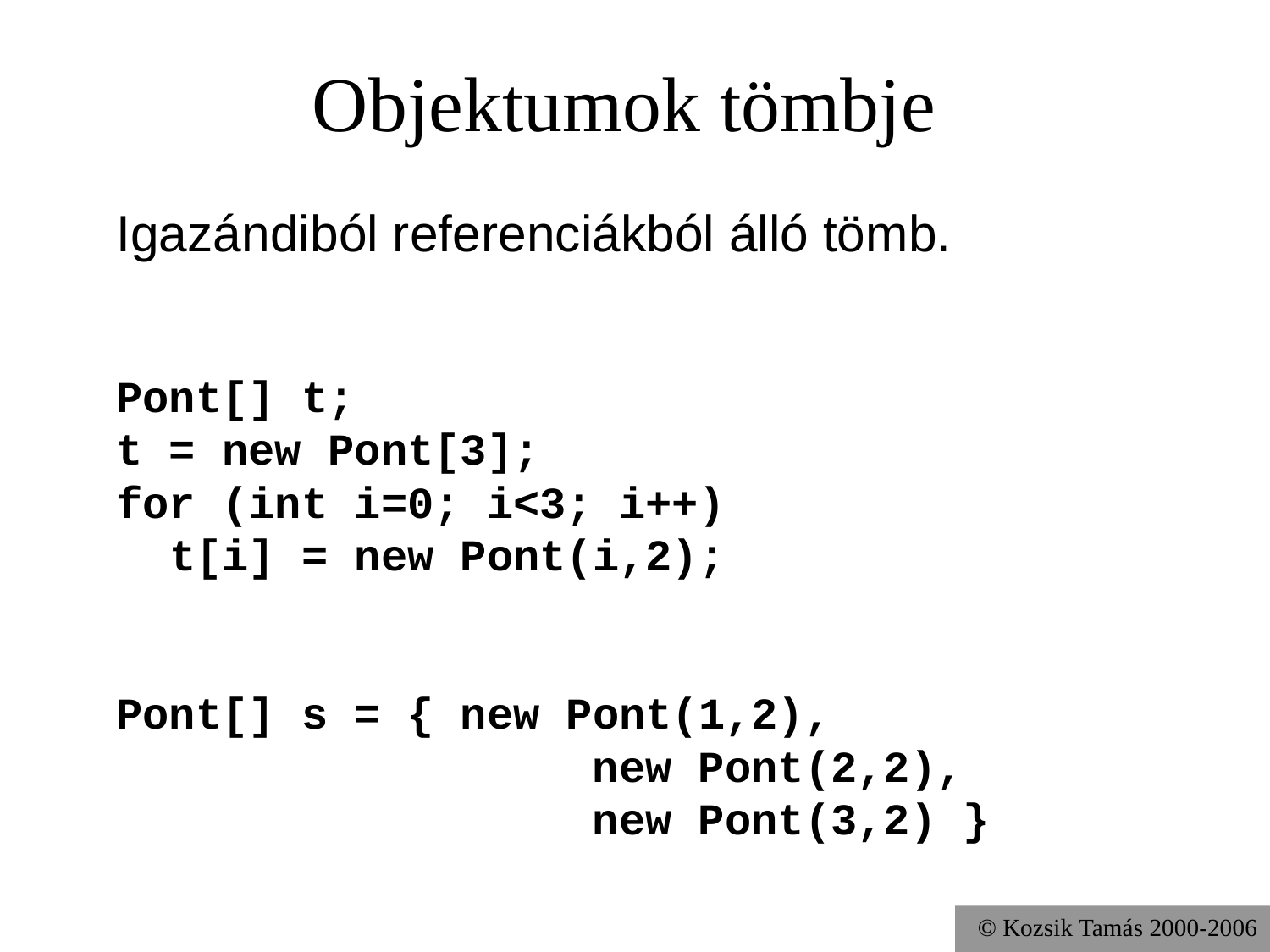

# Objektumok tömbje
Igazándiból referenciákból álló tömb.

Pont[] t;
t = new Pont[3];
for (int i=0; i<3; i++)
  t[i] = new Pont(i,2);

Pont[] s = { new Pont(1,2),
                  new Pont(2,2),
                  new Pont(3,2) }